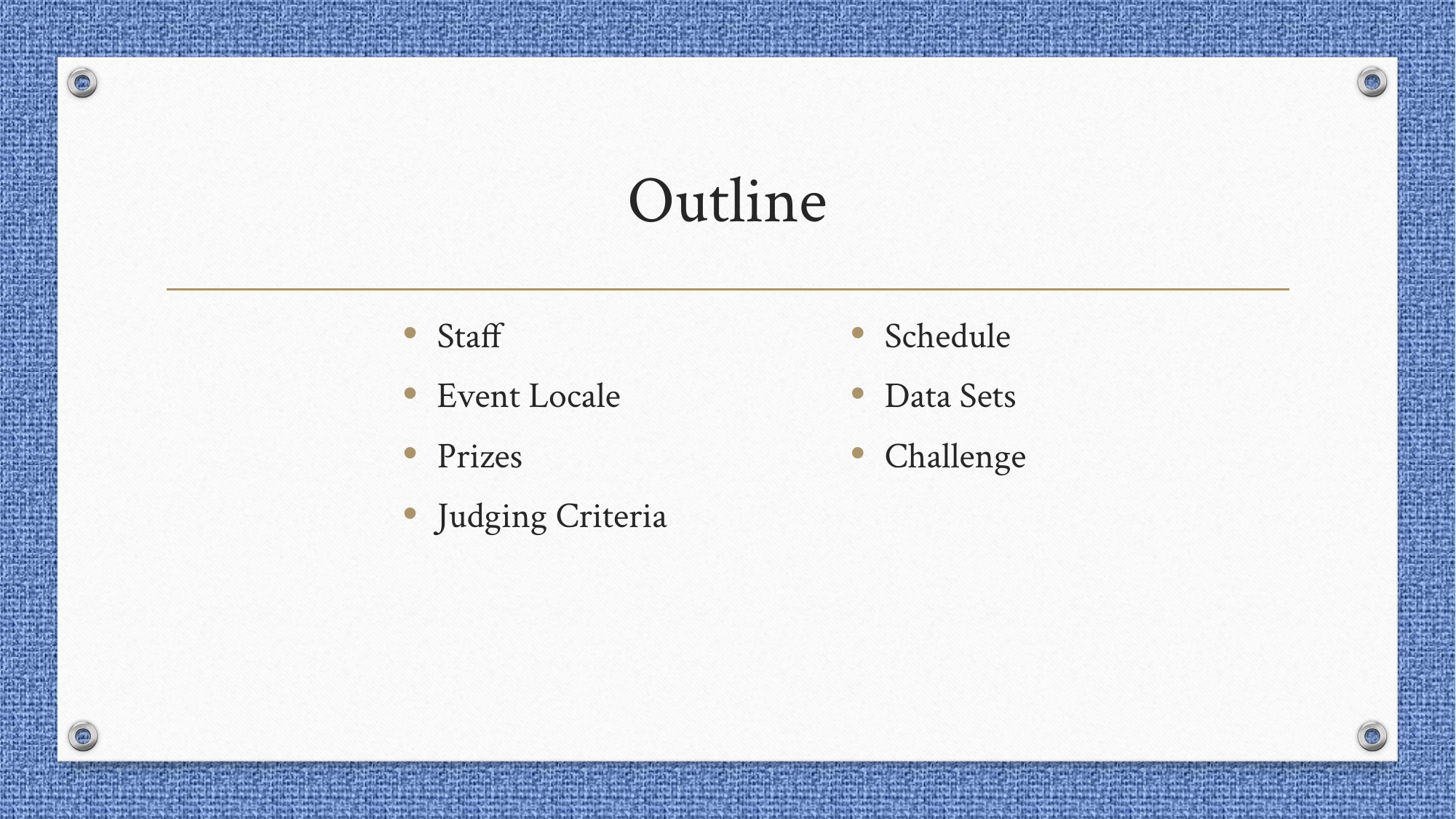

# Outline
Staff
Event Locale
Prizes
Judging Criteria

Schedule
Data Sets
Challenge